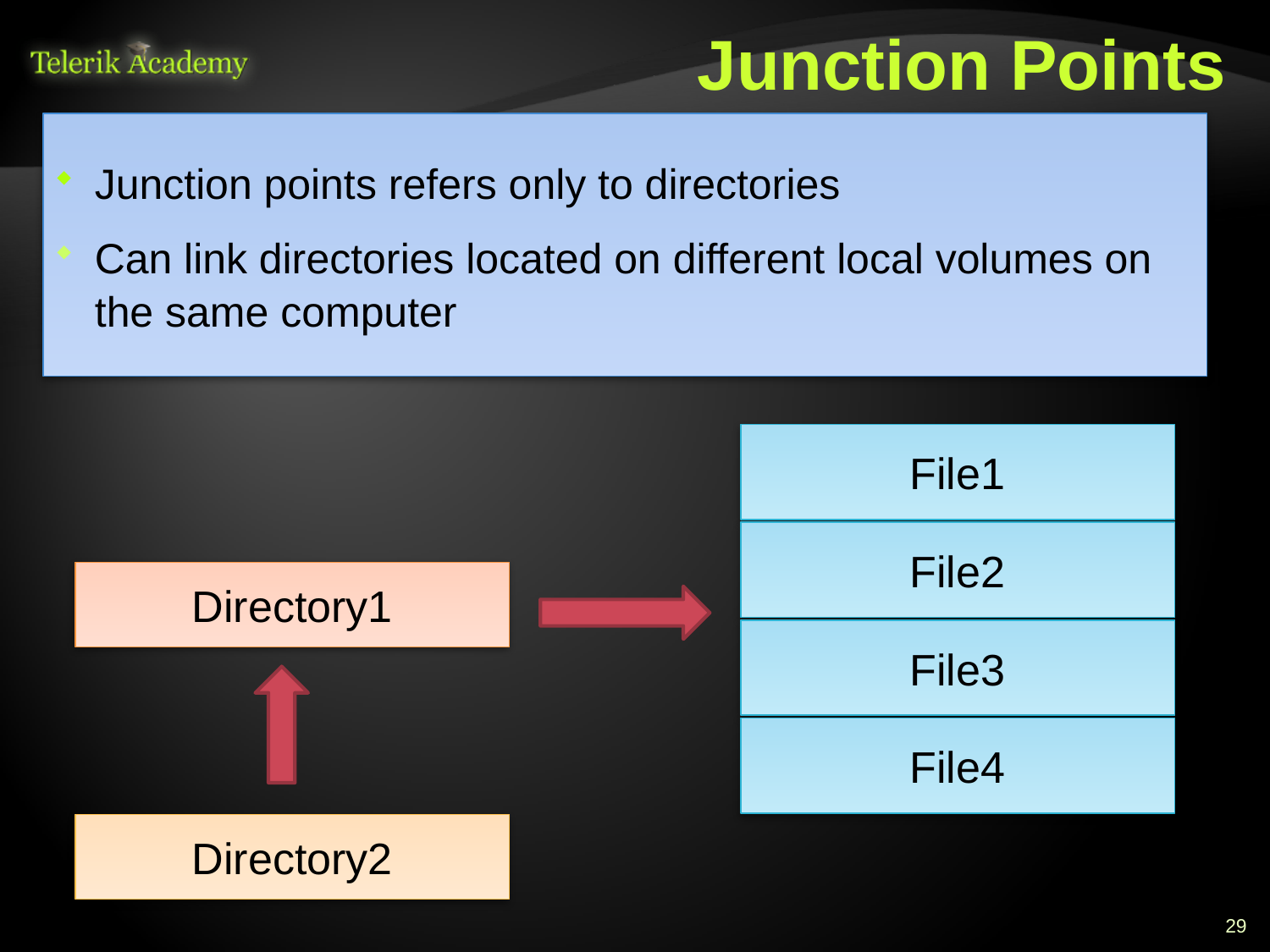

# Junction Points
Junction points refers only to directories
Can link directories located on different local volumes on the same computer
File1
File2
Directory1

File3

File4
Directory2
29